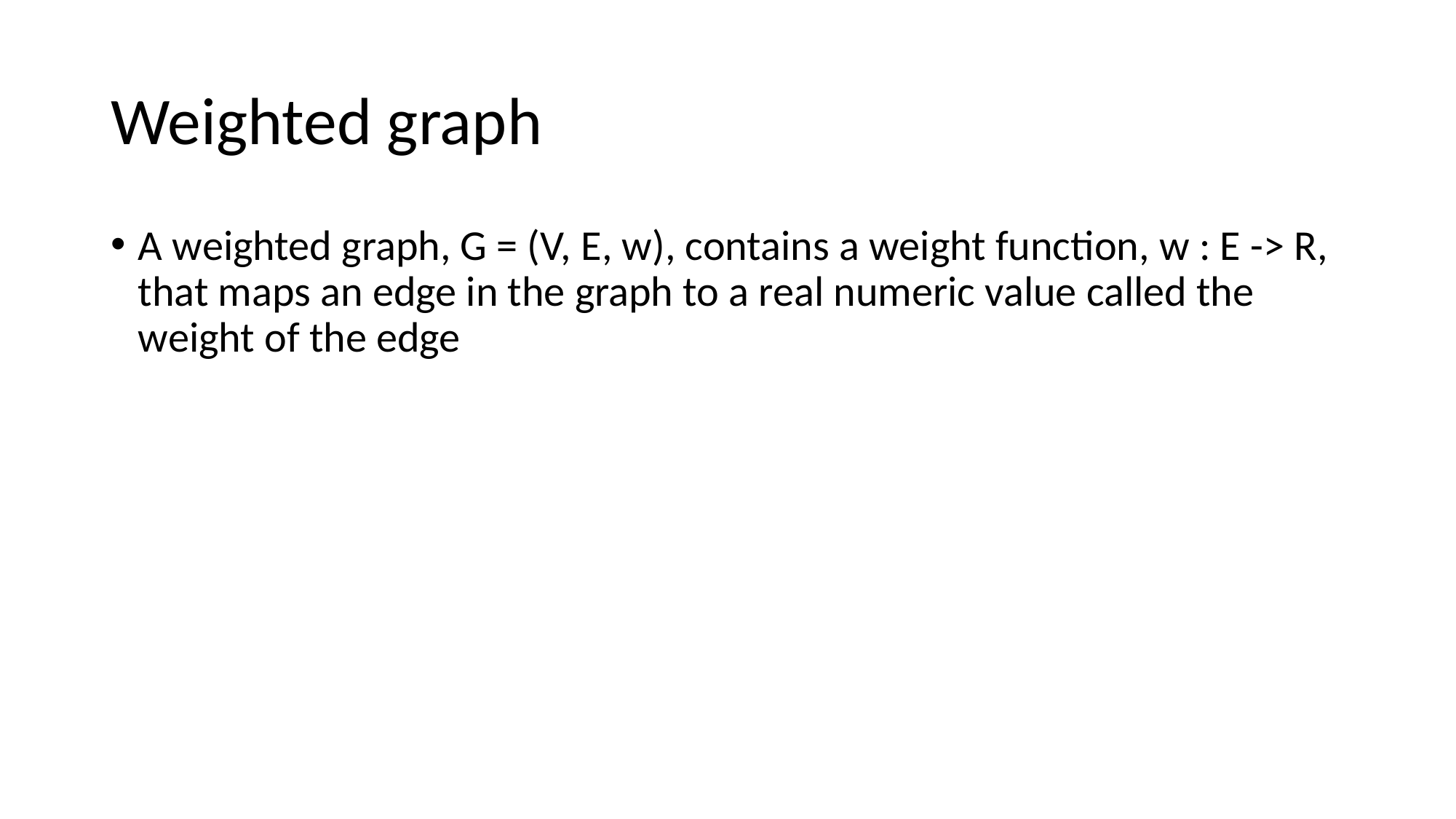

# Weighted graph
A weighted graph, G = (V, E, w), contains a weight function, w : E -> R, that maps an edge in the graph to a real numeric value called the weight of the edge